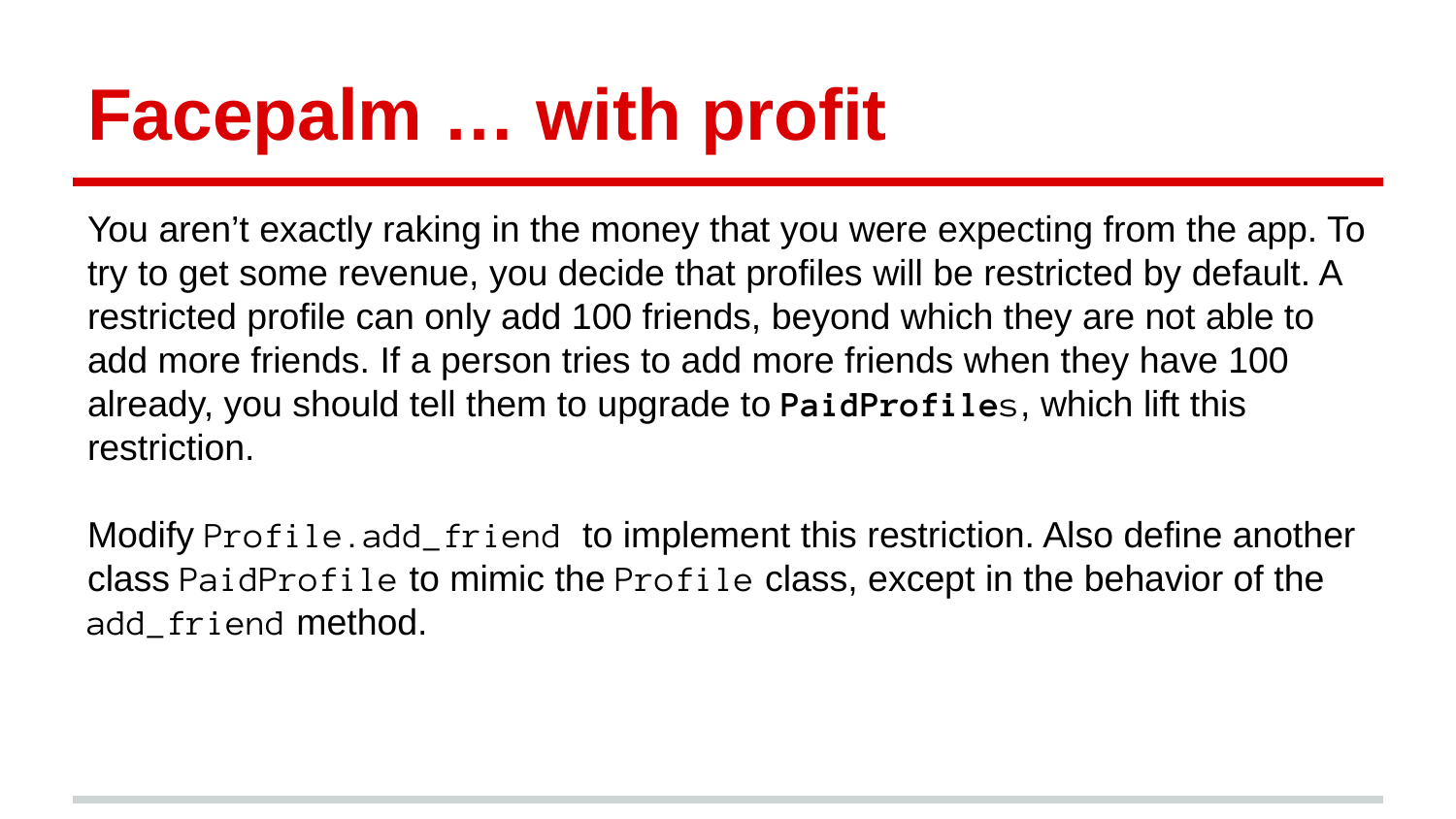

# Facepalm … with profit
You aren’t exactly raking in the money that you were expecting from the app. To try to get some revenue, you decide that profiles will be restricted by default. A restricted profile can only add 100 friends, beyond which they are not able to add more friends. If a person tries to add more friends when they have 100 already, you should tell them to upgrade to PaidProfiles, which lift this restriction.

Modify Profile.add_friend to implement this restriction. Also define another class PaidProfile to mimic the Profile class, except in the behavior of the add_friend method.